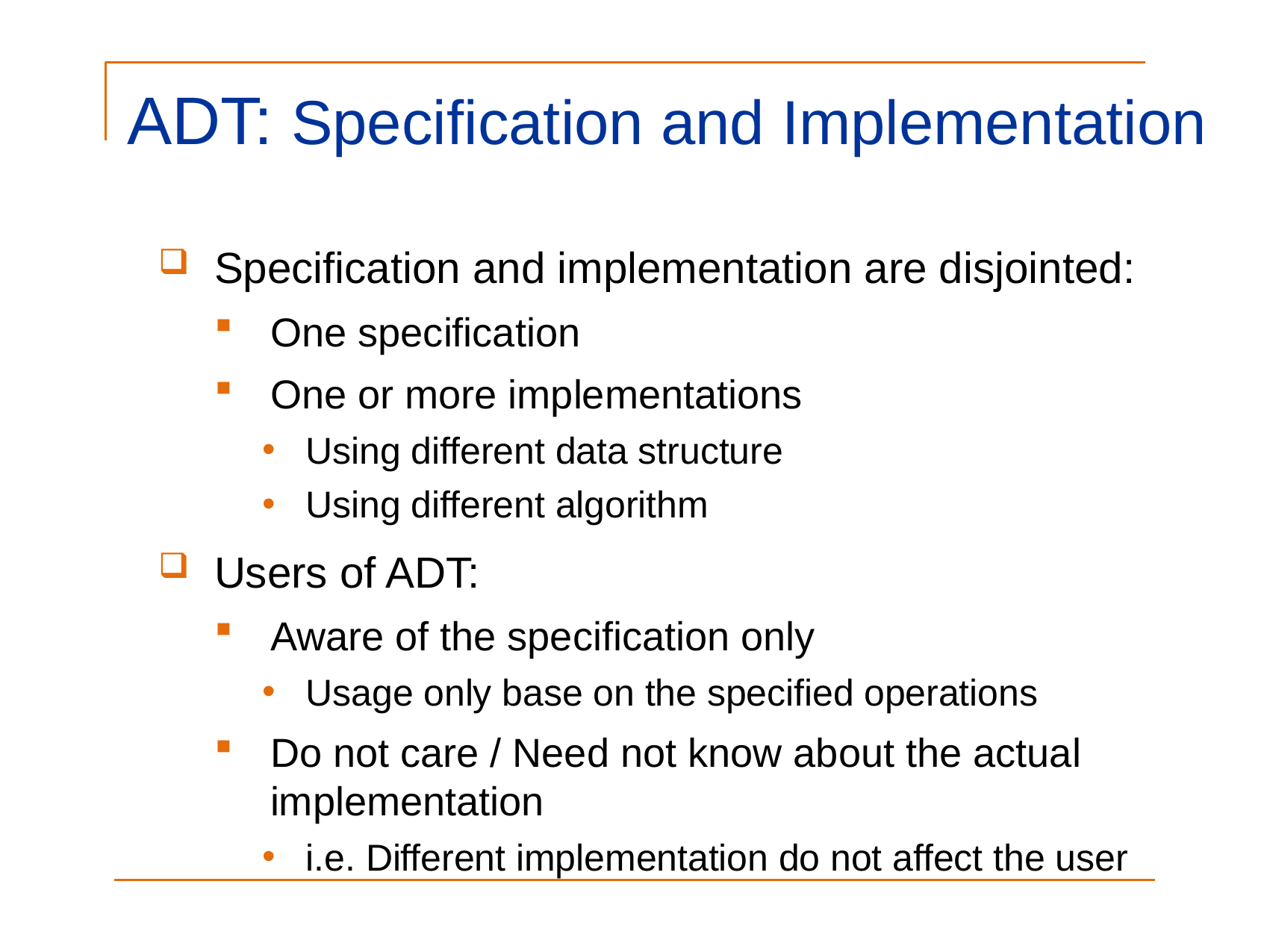

ADT: Specification and Implementation

Specification and implementation are disjointed:
One specification
One or more implementations
Using different data structure
Using different algorithm
Users of ADT:
Aware of the specification only
Usage only base on the specified operations
Do not care / Need not know about the actual implementation
i.e. Different implementation do not affect the user